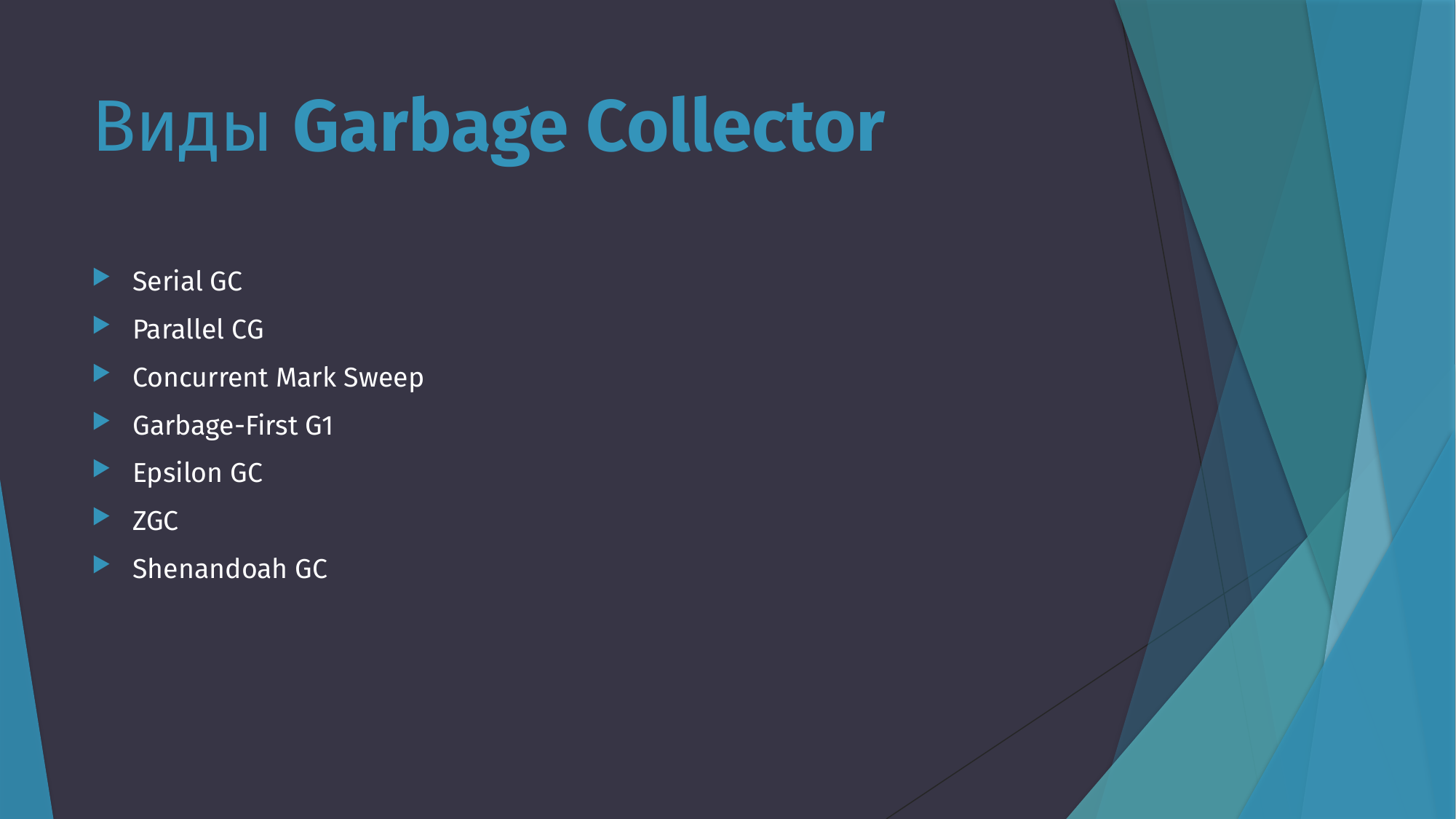

# Виды Garbage Collector
Serial GC
Parallel CG
Concurrent Mark Sweep
Garbage-First G1
Epsilon GC
ZGC
Shenandoah GC